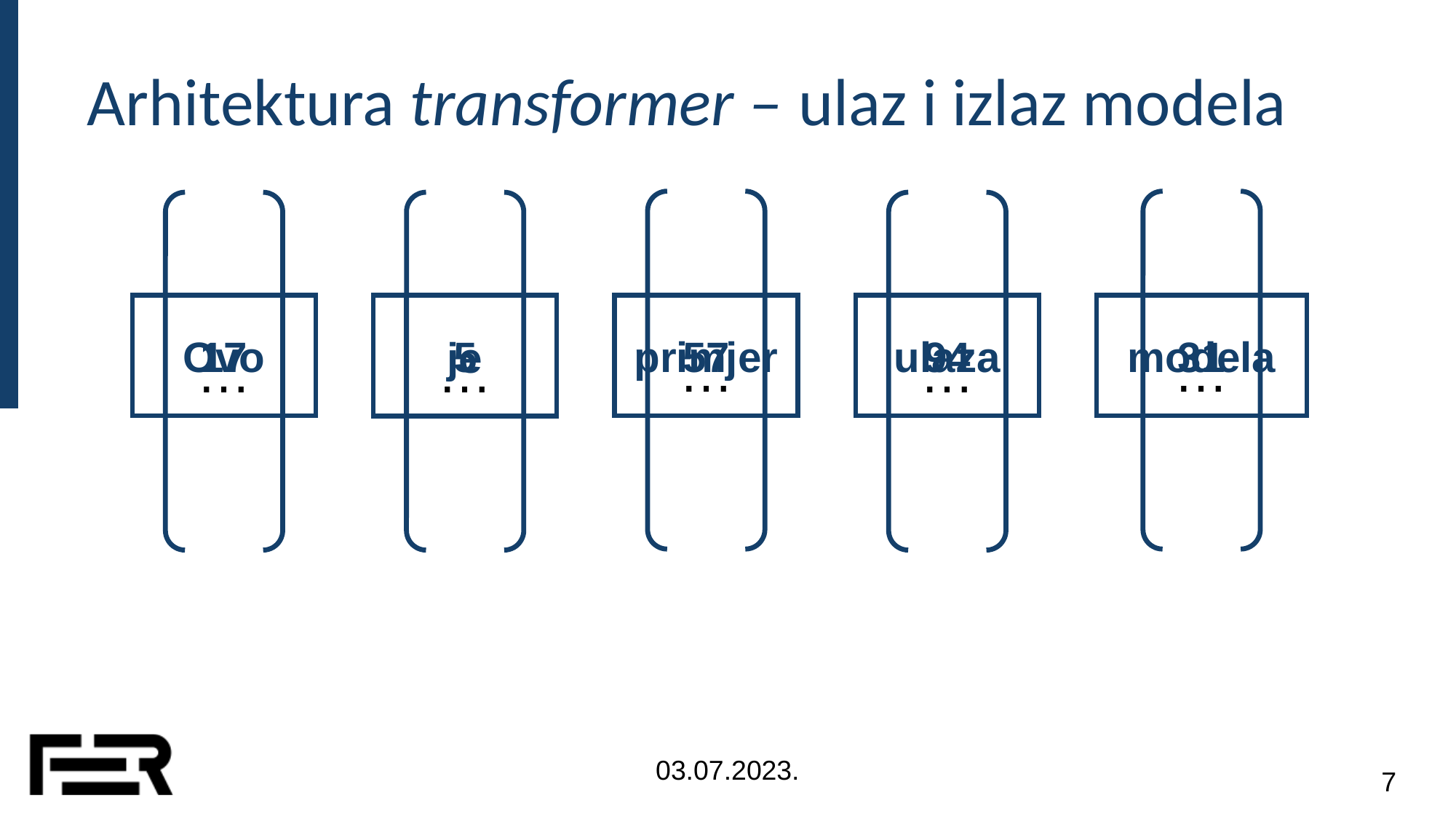

# Arhitektura transformer – ulaz i izlaz modela
…
…
…
…
…
17
57
94
31
5
Ovo
primjer
ulaza
modela
je
03.07.2023.
7